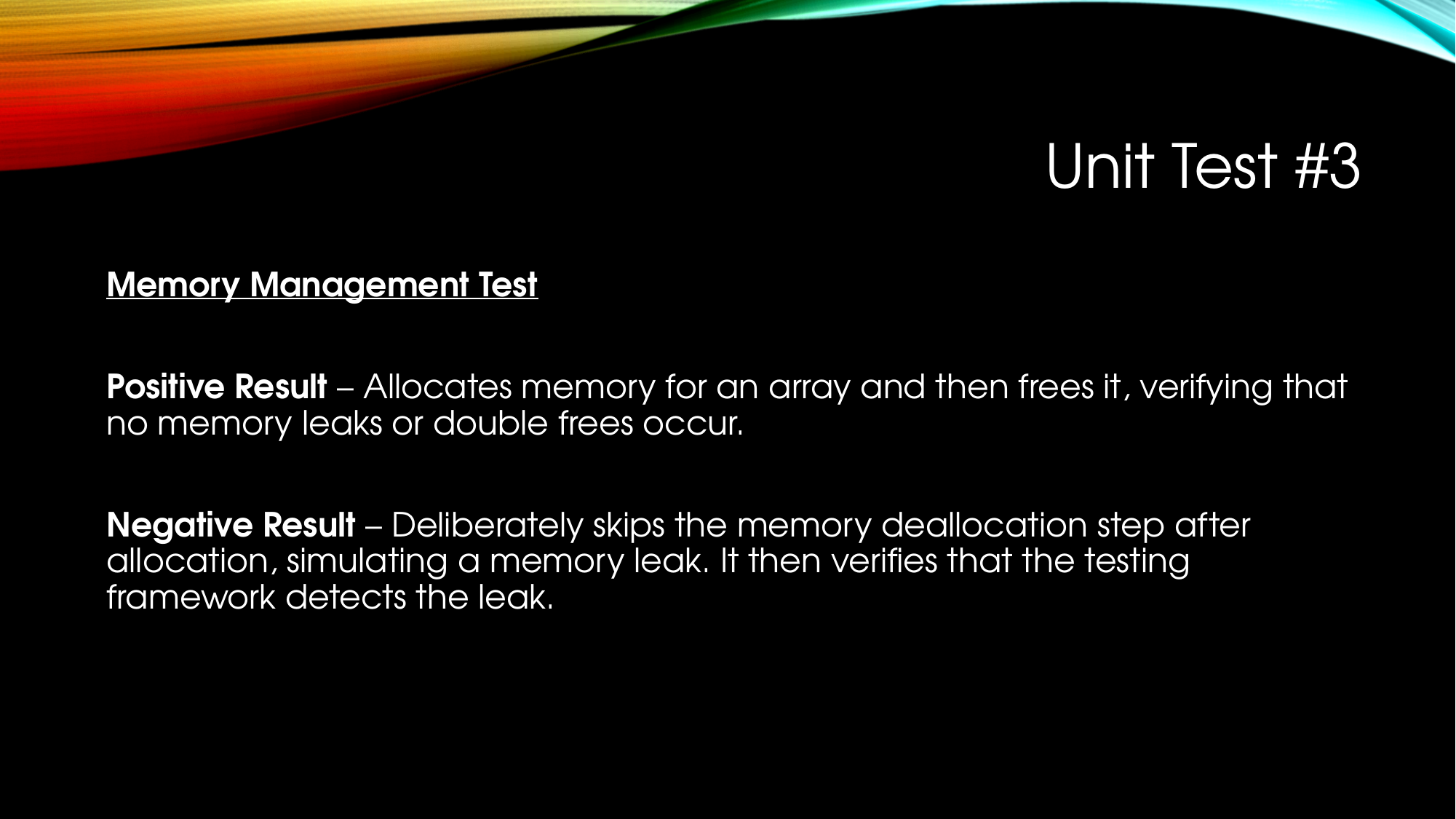

# Unit Test #3
Memory Management Test

Positive Result – Allocates memory for an array and then frees it, verifying that no memory leaks or double frees occur.

Negative Result – Deliberately skips the memory deallocation step after allocation, simulating a memory leak. It then verifies that the testing framework detects the leak.